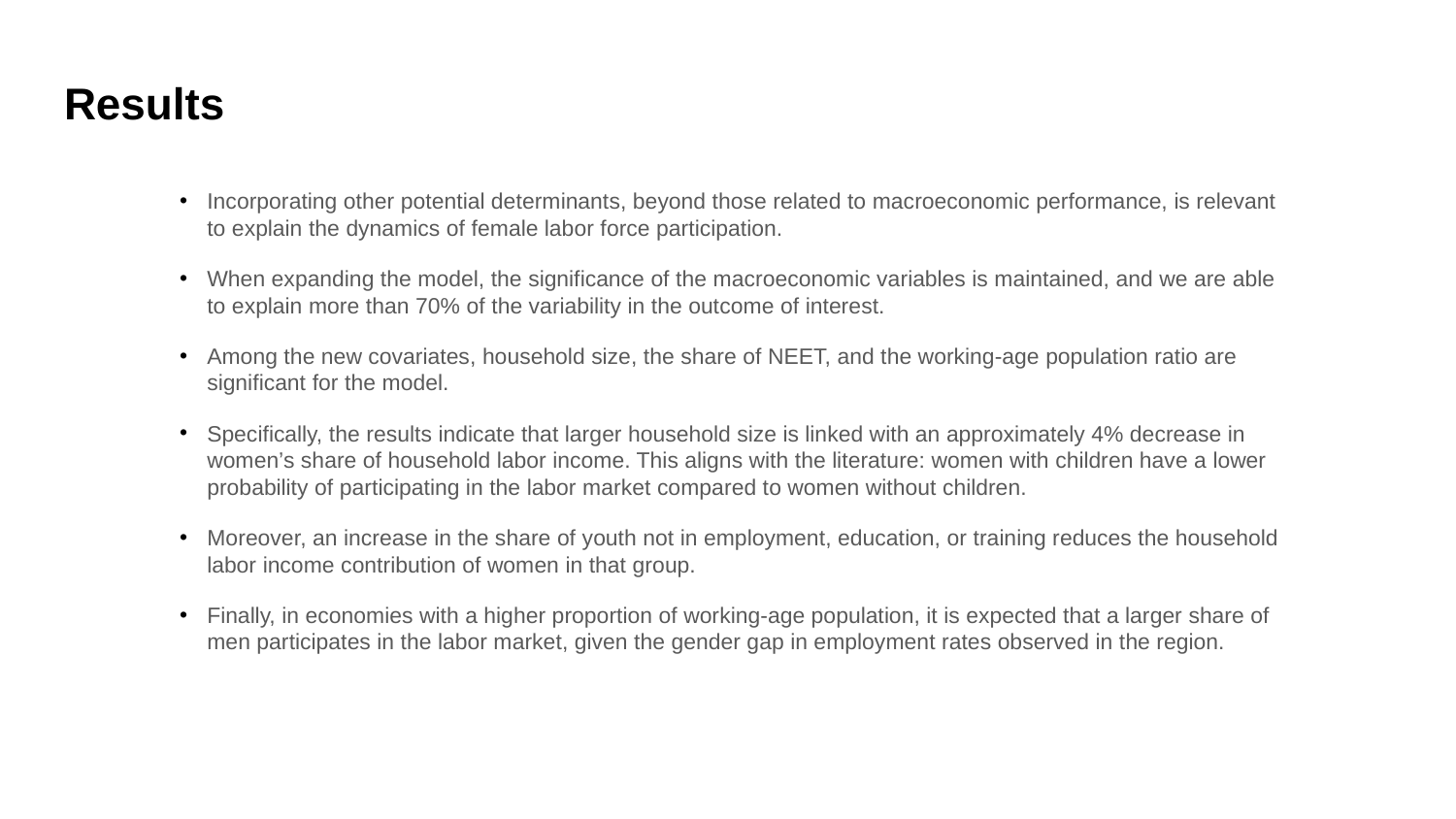

# Results
Incorporating other potential determinants, beyond those related to macroeconomic performance, is relevant to explain the dynamics of female labor force participation.
When expanding the model, the significance of the macroeconomic variables is maintained, and we are able to explain more than 70% of the variability in the outcome of interest.
Among the new covariates, household size, the share of NEET, and the working-age population ratio are significant for the model.
Specifically, the results indicate that larger household size is linked with an approximately 4% decrease in women’s share of household labor income. This aligns with the literature: women with children have a lower probability of participating in the labor market compared to women without children.
Moreover, an increase in the share of youth not in employment, education, or training reduces the household labor income contribution of women in that group.
Finally, in economies with a higher proportion of working-age population, it is expected that a larger share of men participates in the labor market, given the gender gap in employment rates observed in the region.